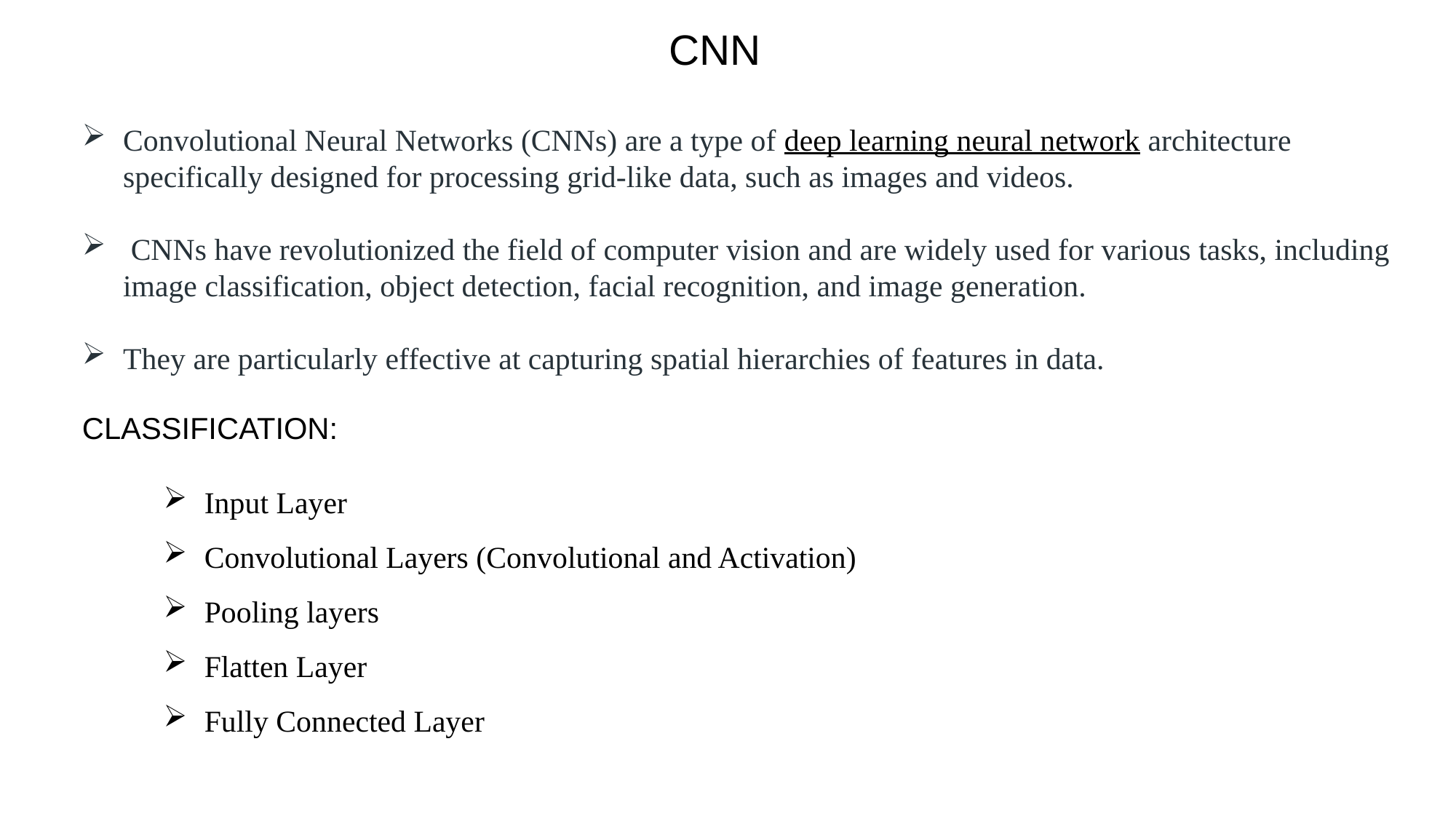

CNN
Convolutional Neural Networks (CNNs) are a type of deep learning neural network architecture specifically designed for processing grid-like data, such as images and videos.

 CNNs have revolutionized the field of computer vision and are widely used for various tasks, including image classification, object detection, facial recognition, and image generation.

They are particularly effective at capturing spatial hierarchies of features in data.
CLASSIFICATION:
Input Layer
Convolutional Layers (Convolutional and Activation)
Pooling layers
Flatten Layer
Fully Connected Layer